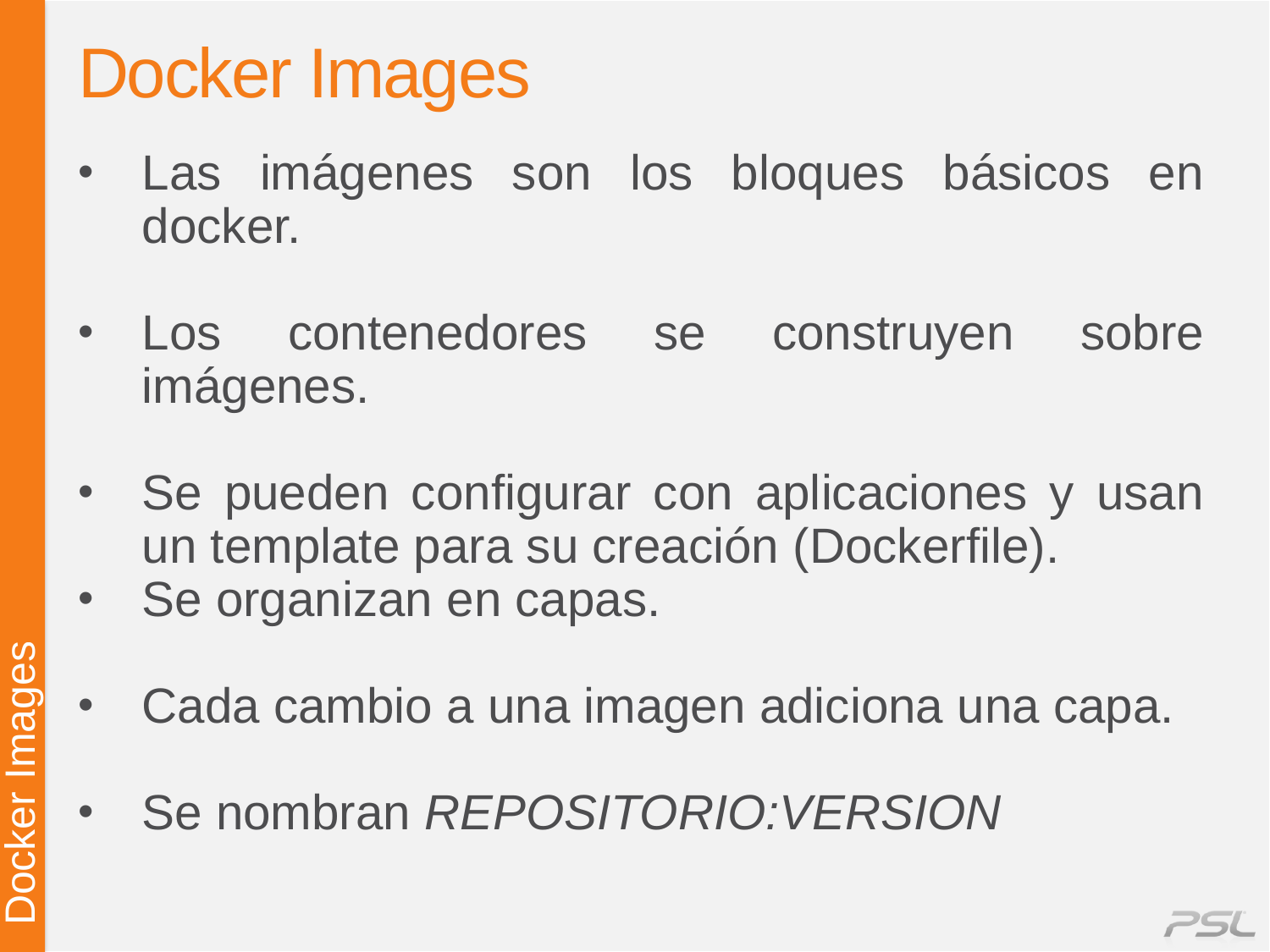

# Docker Images

Las imágenes son los bloques básicos en docker.

Los contenedores se construyen sobre imágenes.

Se pueden configurar con aplicaciones y usan un template para su creación (Dockerfile).
Se organizan en capas.

Cada cambio a una imagen adiciona una capa.

Se nombran REPOSITORIO:VERSION

Docker Images